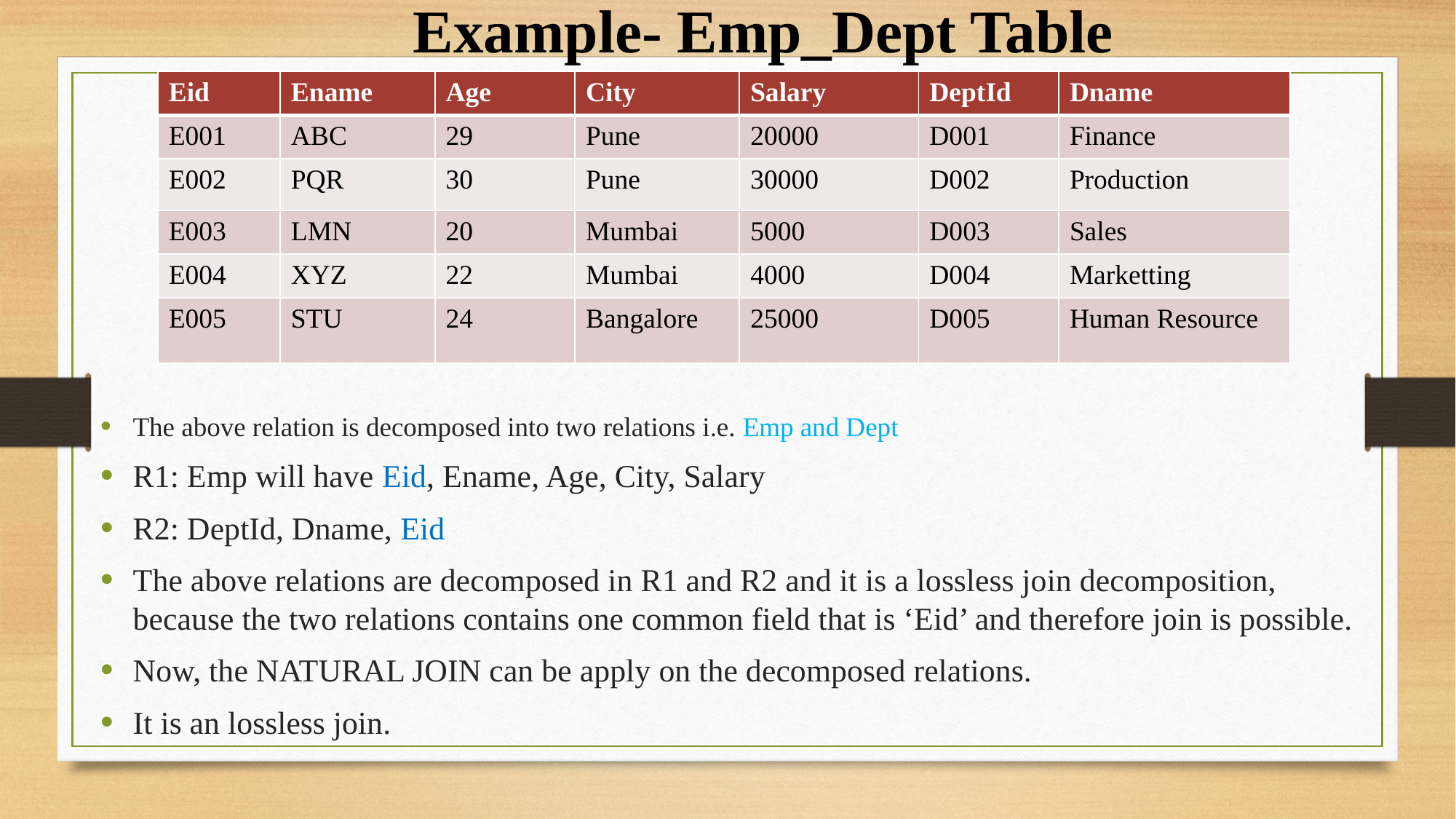

Example- Emp_Dept Table

The above relation is decomposed into two relations i.e. Emp and Dept
R1: Emp will have Eid, Ename, Age, City, Salary
R2: DeptId, Dname, Eid
The above relations are decomposed in R1 and R2 and it is a lossless join decomposition, because the two relations contains one common field that is ‘Eid’ and therefore join is possible.
Now, the NATURAL JOIN can be apply on the decomposed relations.
It is an lossless join.

| Eid | Ename | Age | City | Salary | DeptId | Dname |
| --- | --- | --- | --- | --- | --- | --- |
| E001 | ABC | 29 | Pune | 20000 | D001 | Finance |
| E002 | PQR | 30 | Pune | 30000 | D002 | Production |
| E003 | LMN | 20 | Mumbai | 5000 | D003 | Sales |
| E004 | XYZ | 22 | Mumbai | 4000 | D004 | Marketting |
| E005 | STU | 24 | Bangalore | 25000 | D005 | Human Resource |